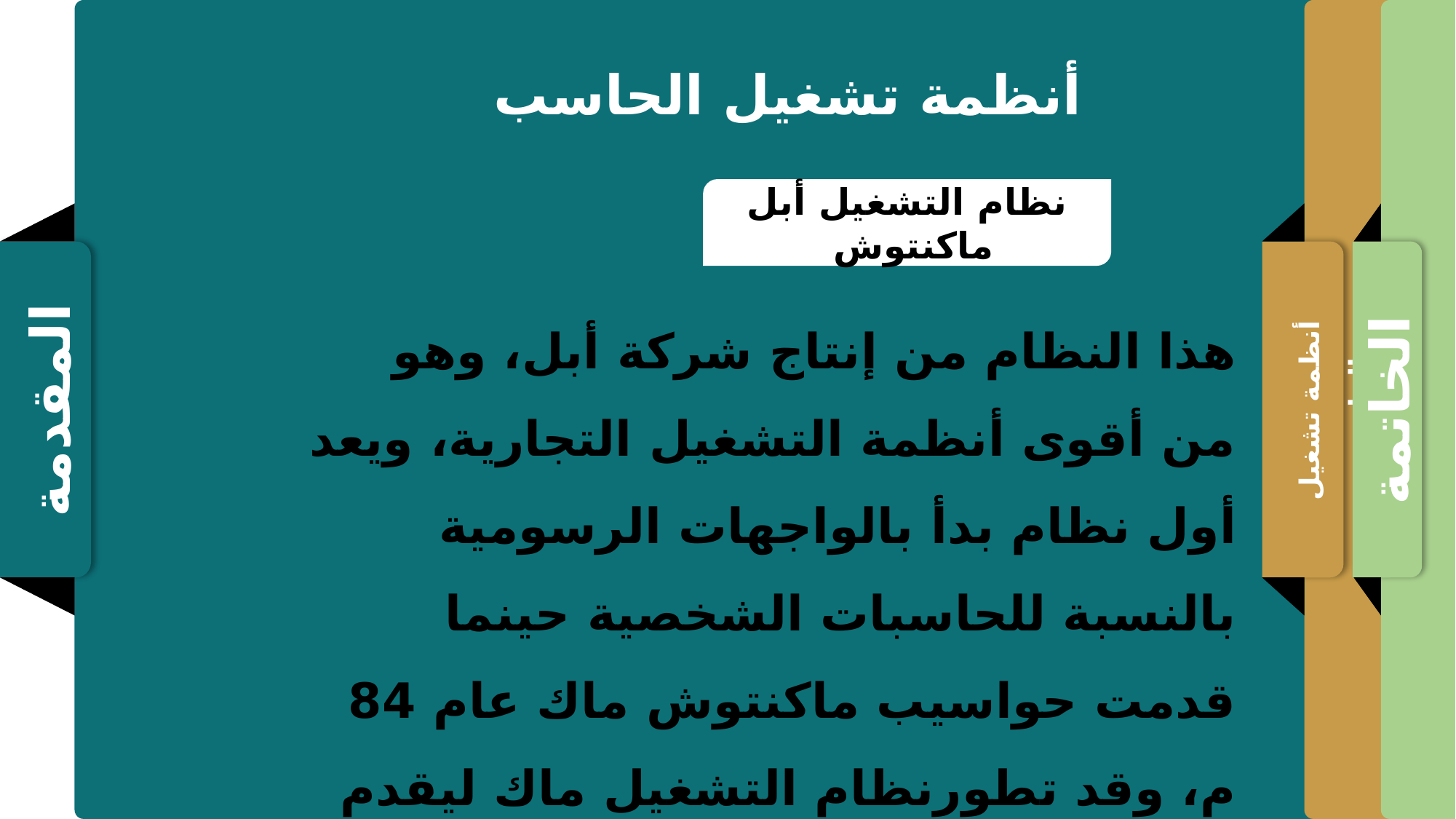

أنظمة تشغيل الحاسب

الخاتمة

المقدمة

أنظمة تشغيل الحاسب
نظام التشغيل أبل ماكنتوش
هذا النظام من إنتاج شركة أبل، وهو من أقوى أنظمة التشغيل التجارية، ويعد أول نظام بدأ بالواجهات الرسومية بالنسبة للحاسبات الشخصية حينما قدمت حواسيب ماكنتوش ماك عام 84 م، وقد تطورنظام التشغيل ماك ليقدم المزيد من التسهيلات لمستخدميه في كل مرة من خلال تقديم: واجهة رسومية سهلة و قوية، مستوى أمان عالي، و ايضاً التكامل مع منتجات أبل الأخرى